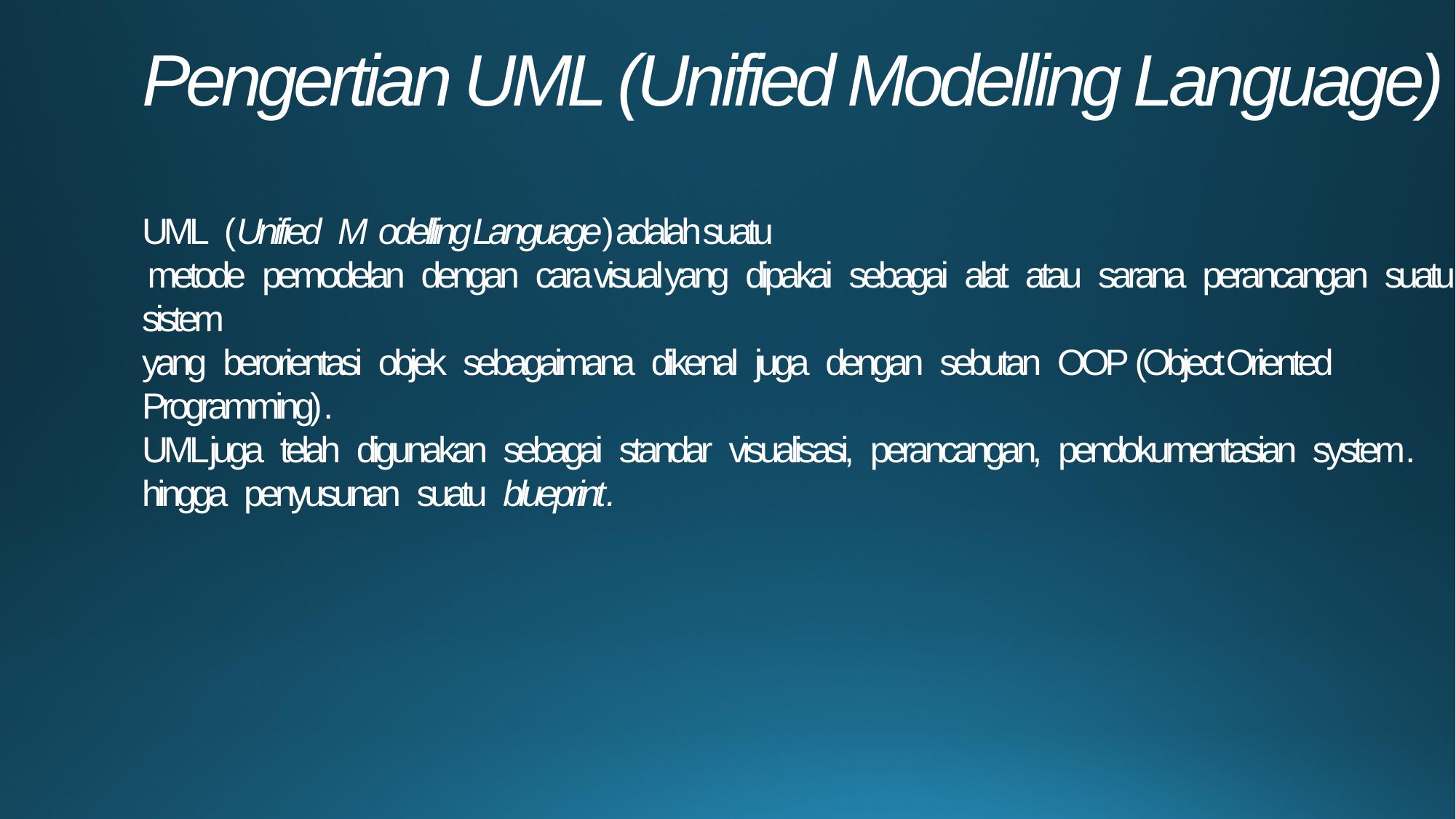

# Pengertian UML (Unified Modelling Language) UML  (Unified  M odelling Language) adalah suatu metode  pemodelan  dengan  cara visual yang  dipakai  sebagai  alat  atau  sarana  perancangan  suatu  sistem yang  berorientasi  objek  sebagaimana  dikenal  juga  dengan  sebutan  OOP (Object Oriented Programming) . UML juga  telah  digunakan  sebagai  standar  visualisasi,  perancangan,  pendokumentasian  system. hingga  penyusunan  suatu  blueprint.